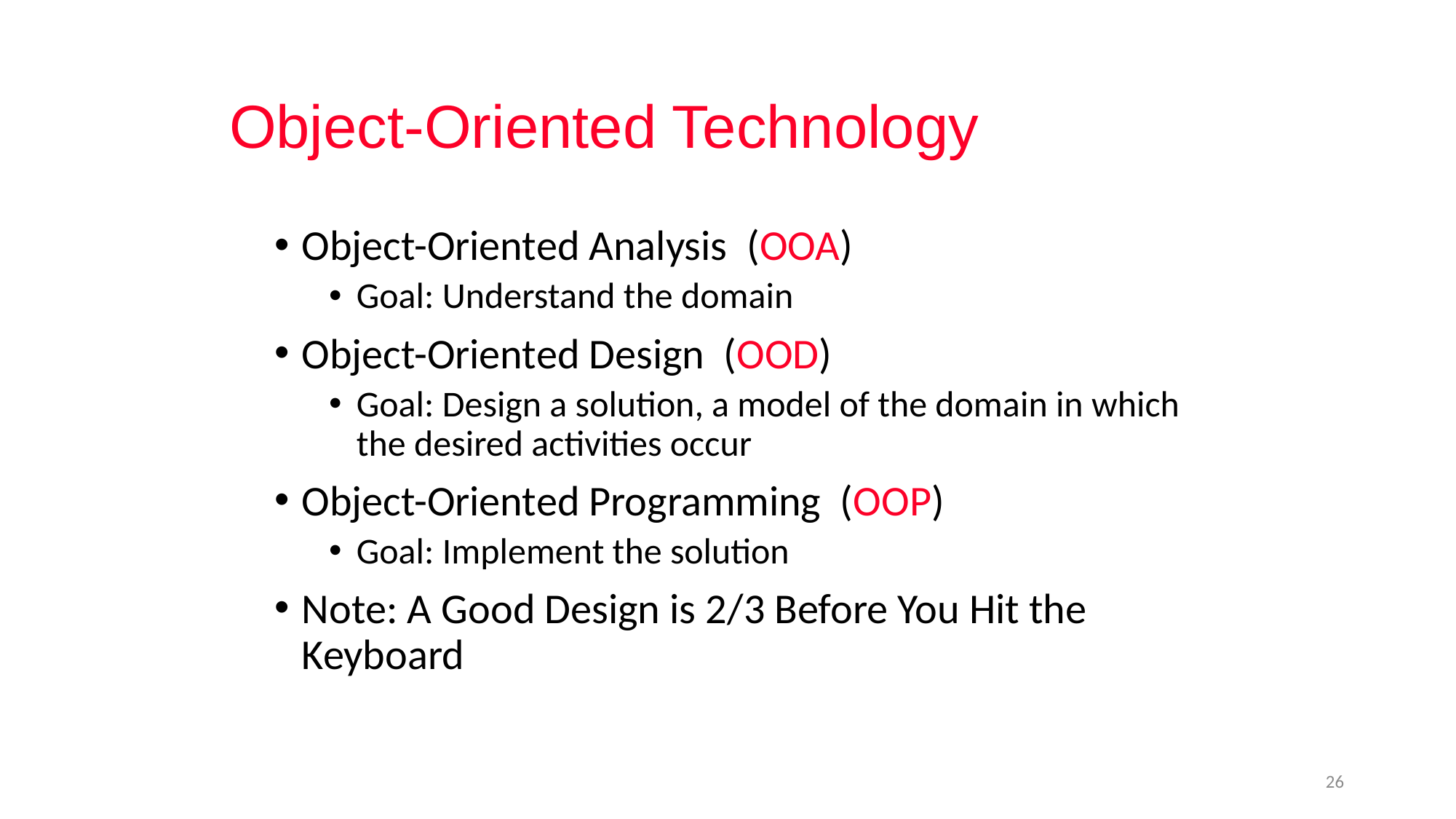

# Object-Oriented Technology
Object-Oriented Analysis  (OOA)
Goal: Understand the domain
Object-Oriented Design  (OOD)
Goal: Design a solution, a model of the domain in which the desired activities occur
Object-Oriented Programming  (OOP)
Goal: Implement the solution
Note: A Good Design is 2/3 Before You Hit the Keyboard
26